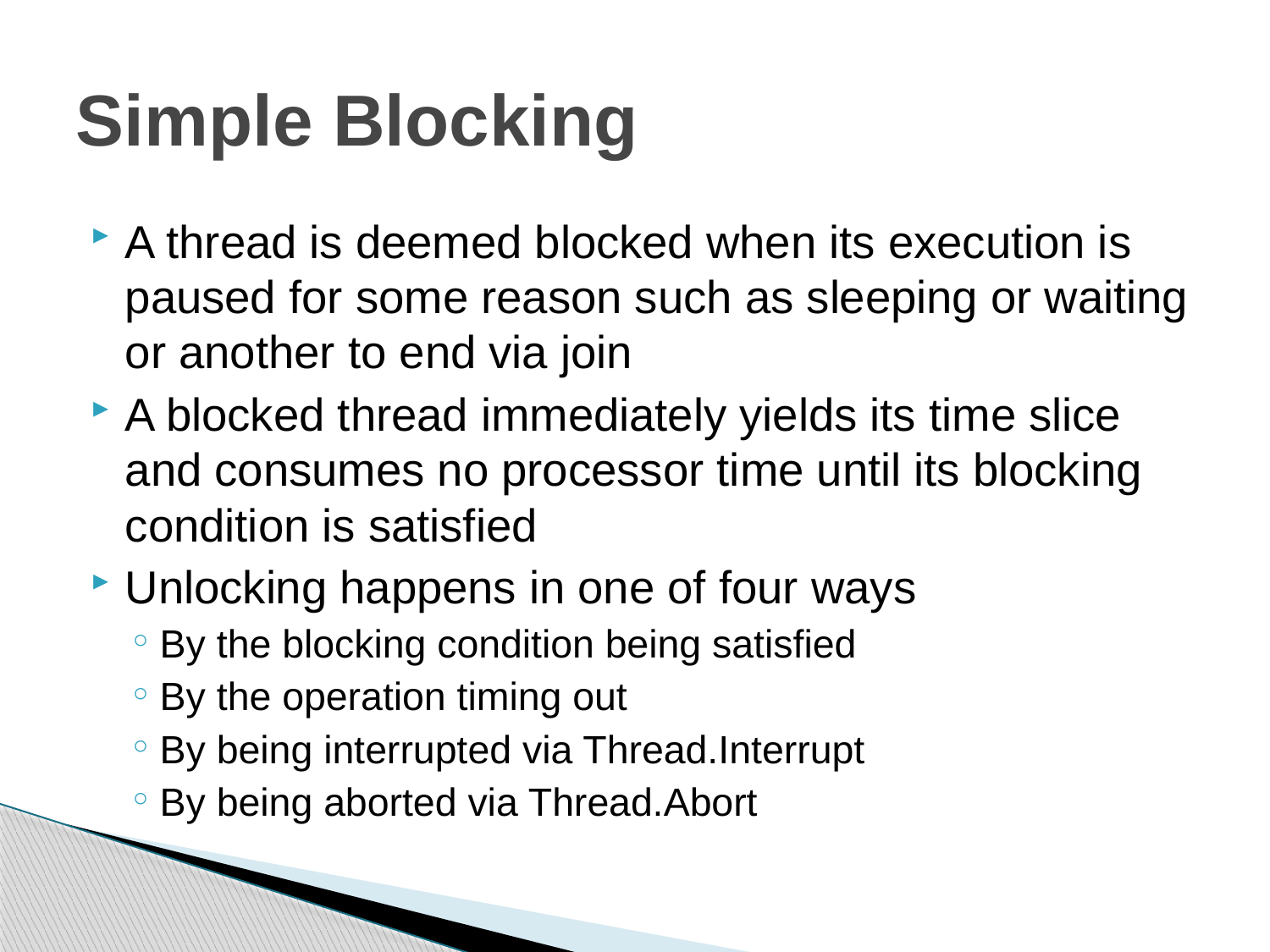

# Simple Blocking
A thread is deemed blocked when its execution is paused for some reason such as sleeping or waiting or another to end via join
A blocked thread immediately yields its time slice and consumes no processor time until its blocking condition is satisfied
Unlocking happens in one of four ways
By the blocking condition being satisfied
By the operation timing out
By being interrupted via Thread.Interrupt
By being aborted via Thread.Abort